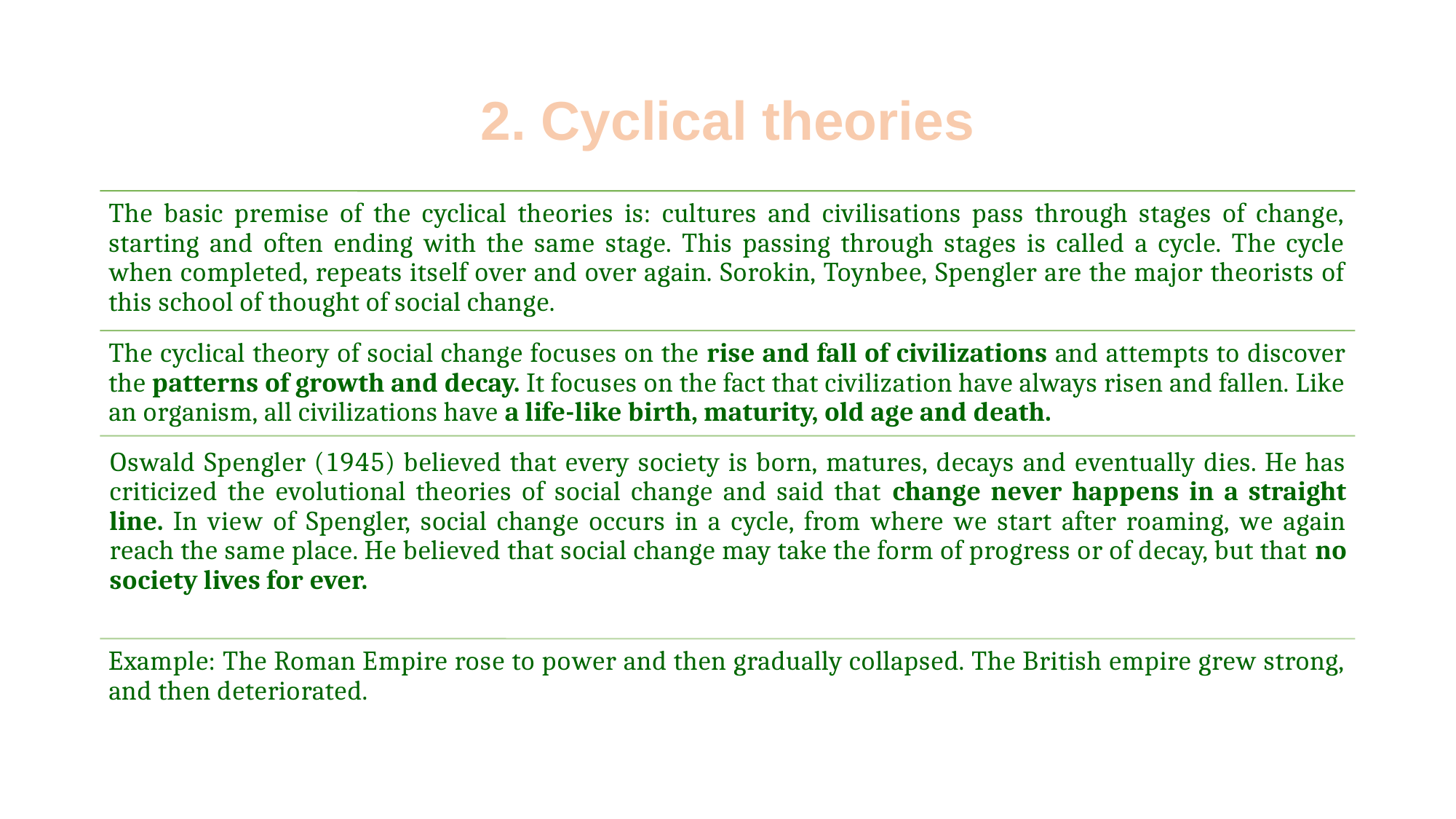

# 2. Cyclical theories
The basic premise of the cyclical theories is: cultures and civilisations pass through stages of change, starting and often ending with the same stage. This passing through stages is called a cycle. The cycle when completed, repeats itself over and over again. Sorokin, Toynbee, Spengler are the major theorists of this school of thought of social change.
The cyclical theory of social change focuses on the rise and fall of civilizations and attempts to discover the patterns of growth and decay. It focuses on the fact that civilization have always risen and fallen. Like an organism, all civilizations have a life-like birth, maturity, old age and death.
Oswald Spengler (1945) believed that every society is born, matures, decays and eventually dies. He has criticized the evolutional theories of social change and said that change never happens in a straight line. In view of Spengler, social change occurs in a cycle, from where we start after roaming, we again reach the same place. He believed that social change may take the form of progress or of decay, but that no society lives for ever.
Example: The Roman Empire rose to power and then gradually collapsed. The British empire grew strong, and then deteriorated.